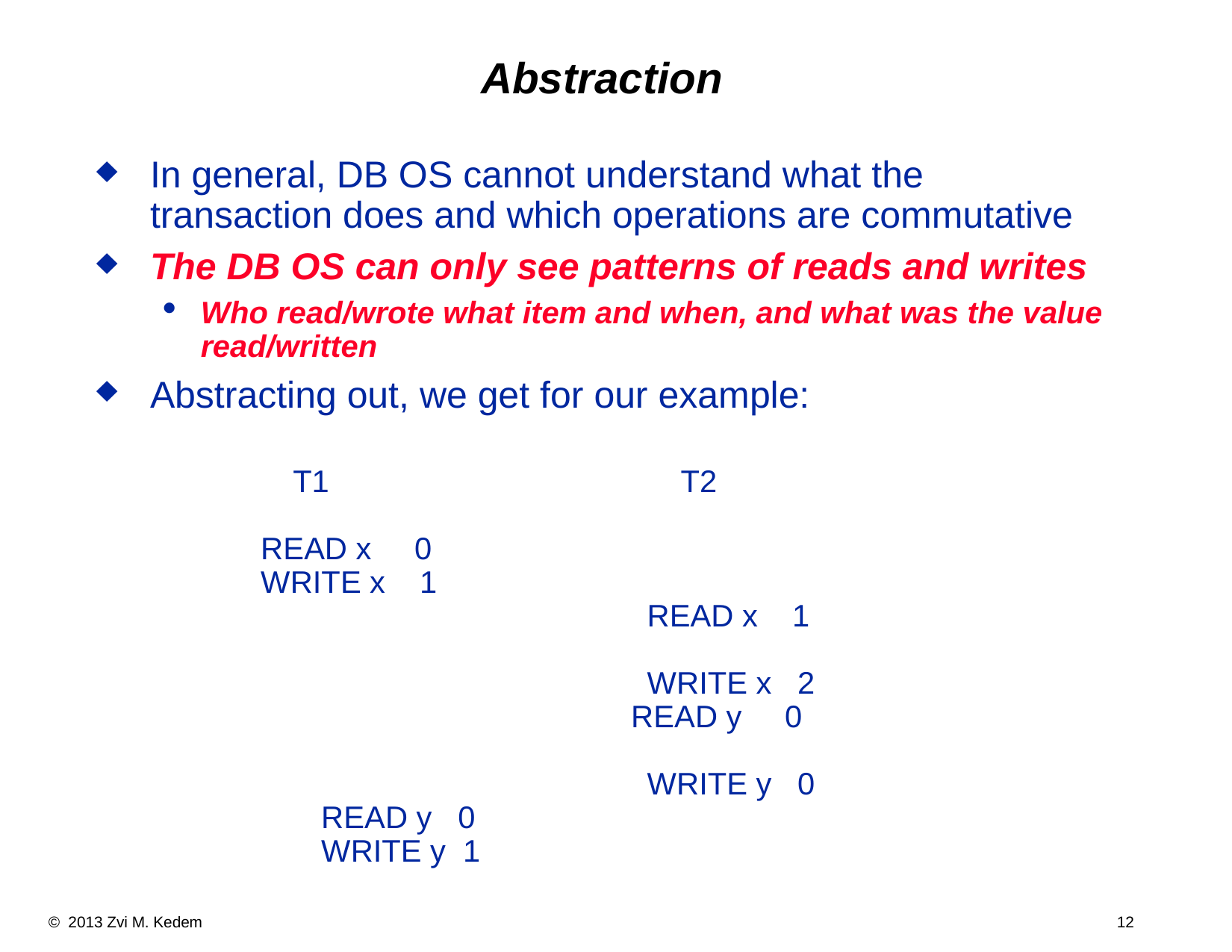

Abstraction
In general, DB OS cannot understand what the transaction does and which operations are commutative
The DB OS can only see patterns of reads and writes
Who read/wrote what item and when, and what was the value read/written
Abstracting out, we get for our example:
               T1                                         T2
       READ x     0
       WRITE x    1
                                                    READ x    1
                                                    WRITE x   2
                    		           READ y     0
                                                    WRITE y   0
     	 READ y   0
     	 WRITE y  1